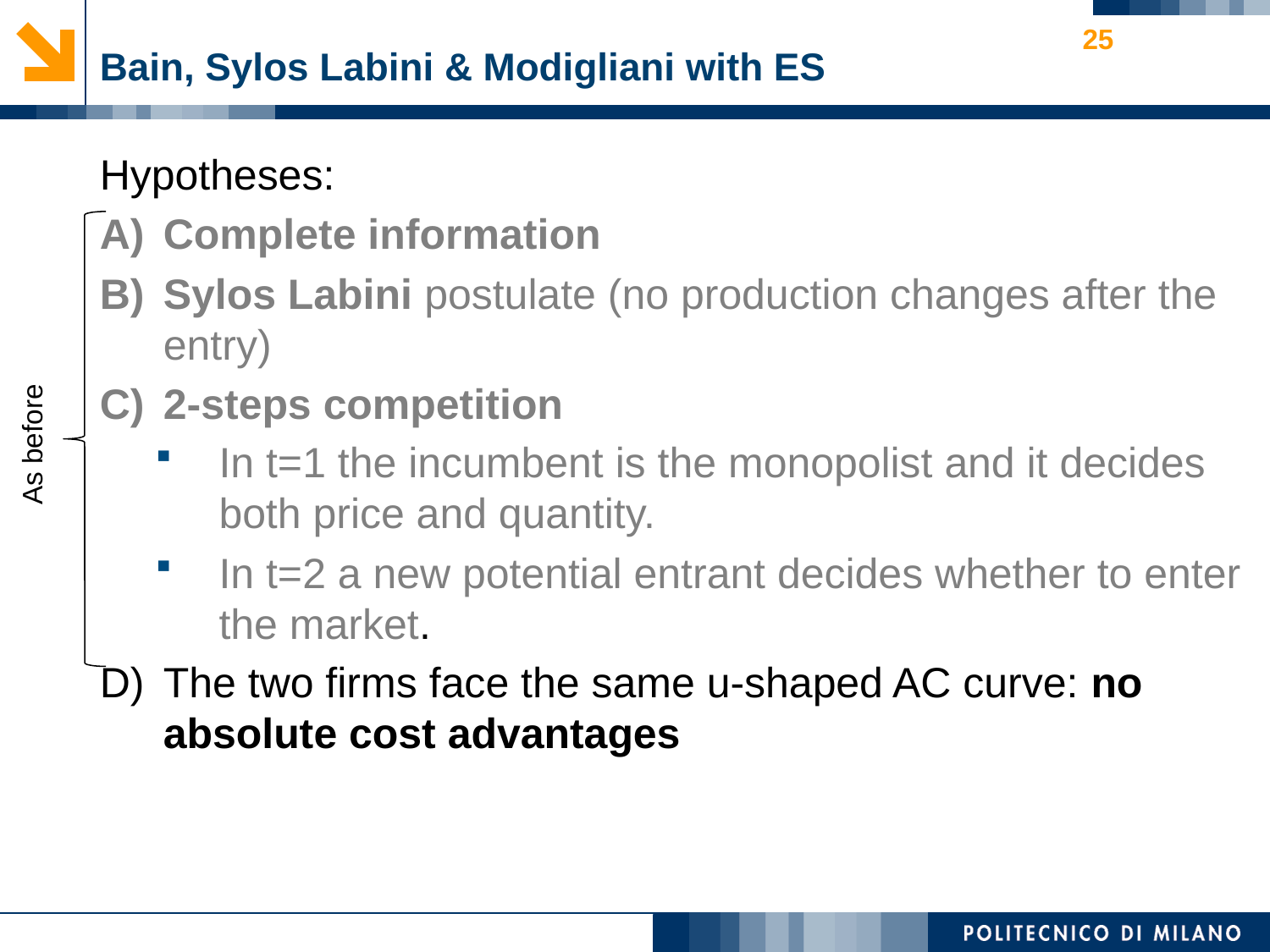

25
# Bain, Sylos Labini & Modigliani with ES
Hypotheses:
Complete information
Sylos Labini postulate (no production changes after the entry)
2-steps competition
In t=1 the incumbent is the monopolist and it decides both price and quantity.
In t=2 a new potential entrant decides whether to enter the market.
The two firms face the same u-shaped AC curve: no absolute cost advantages

As before